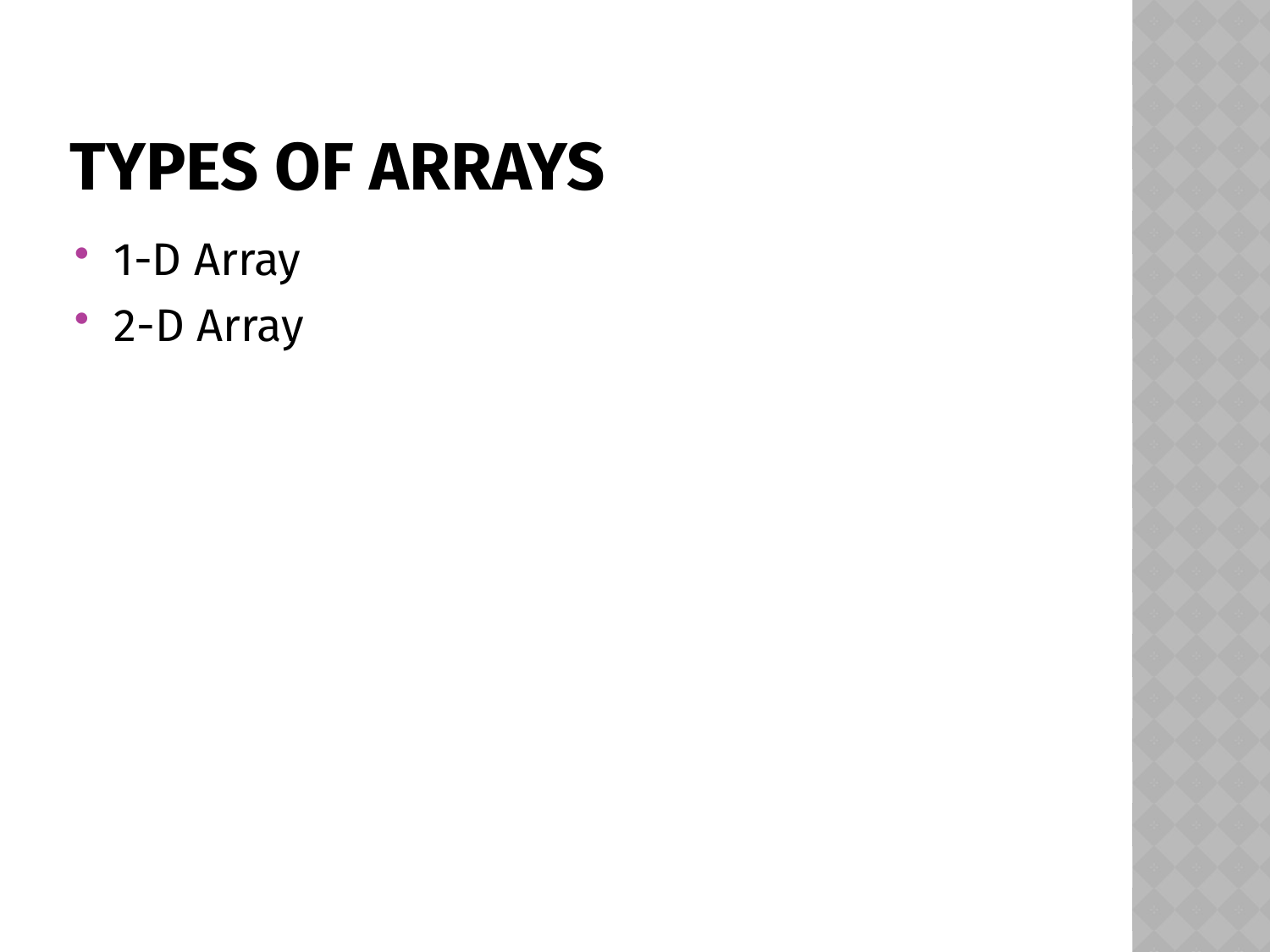

# Types of arrays
1-D Array
2-D Array